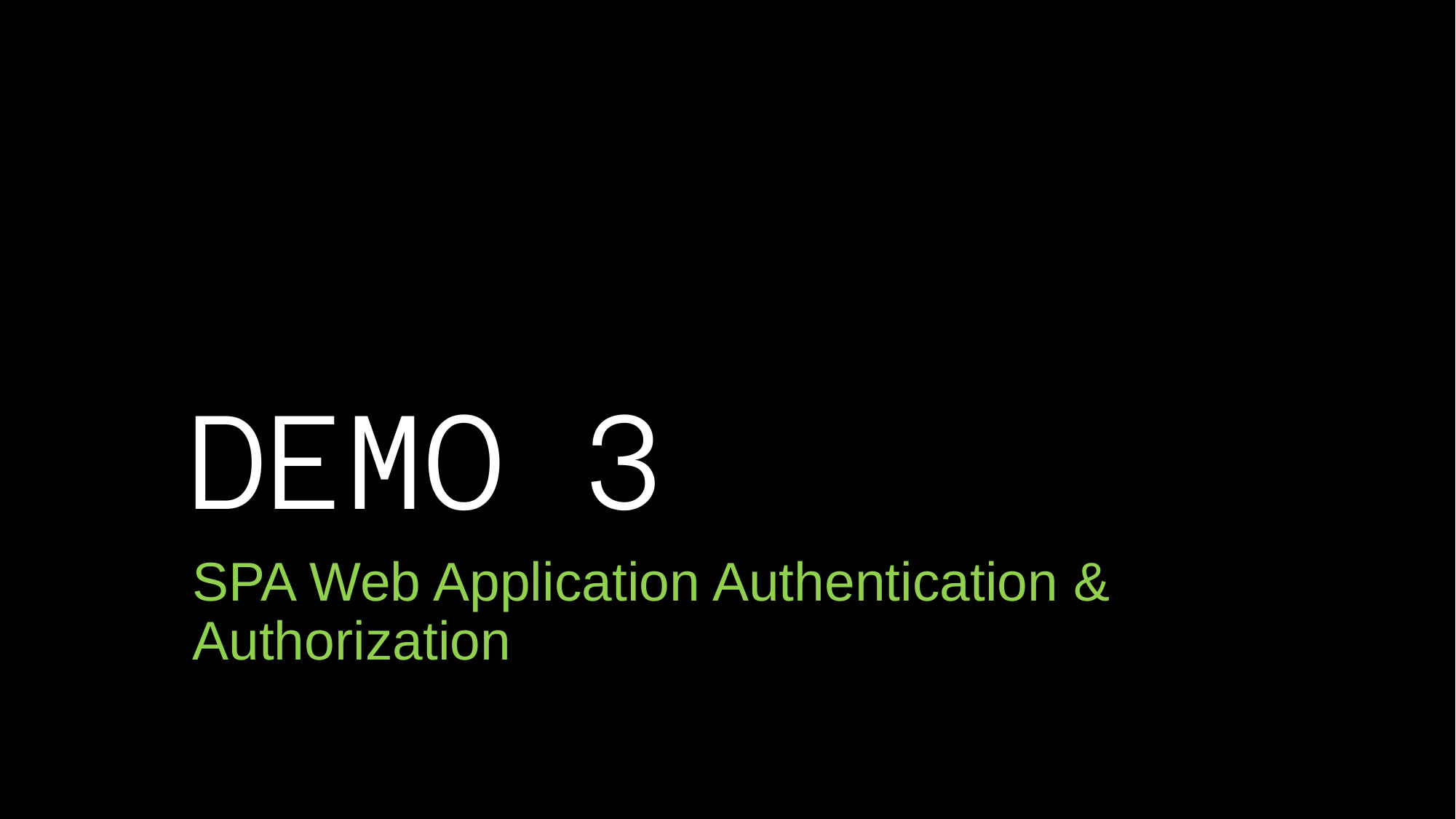

# DEMO 3
SPA Web Application Authentication & Authorization